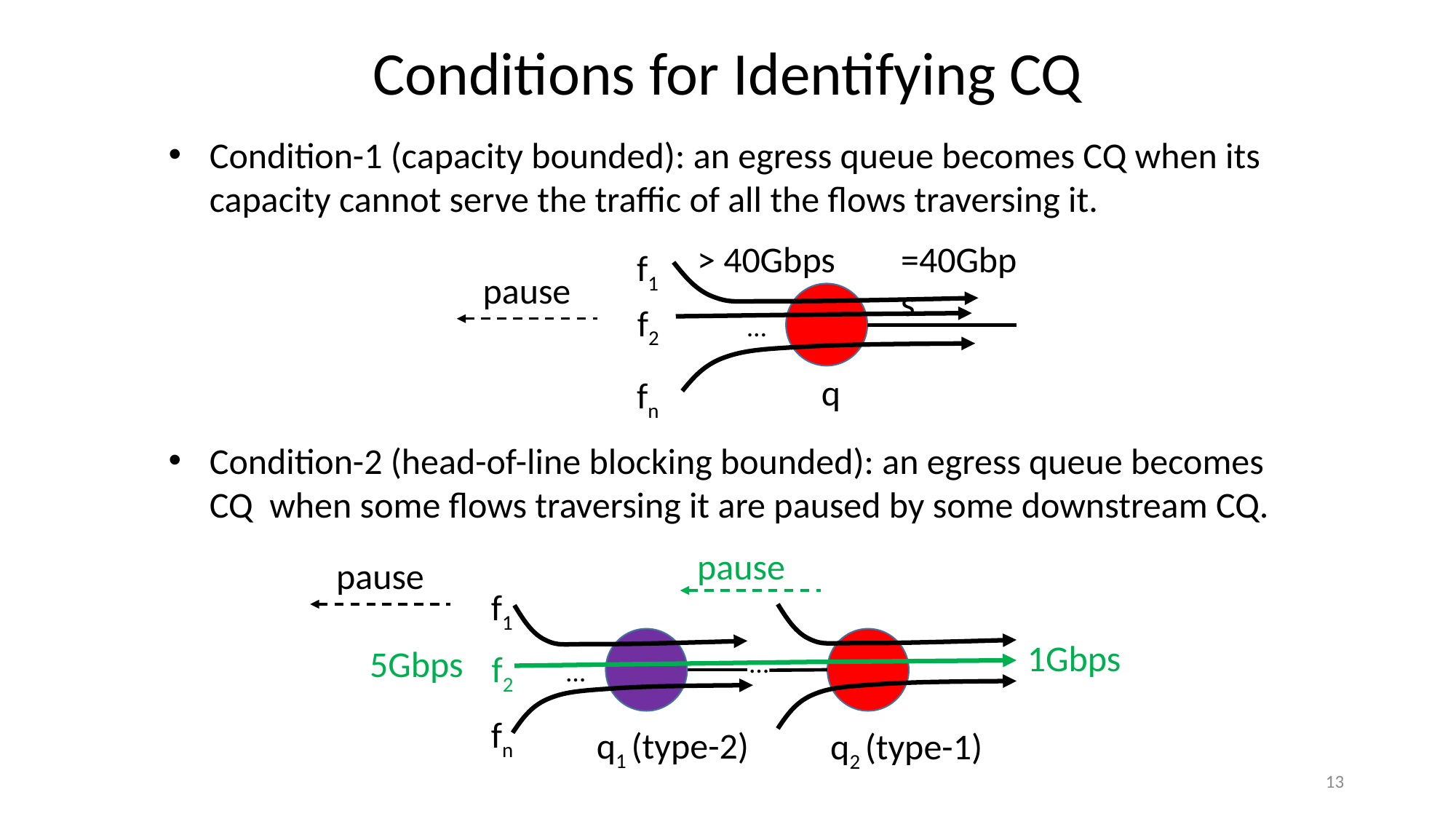

Conditions for Identifying CQ
Condition-1 (capacity bounded): an egress queue becomes CQ when its capacity cannot serve the traffic of all the flows traversing it.

Condition-2 (head-of-line blocking bounded): an egress queue becomes CQ  when some flows traversing it are paused by some downstream CQ.
> 40Gbps
=40Gbps
f1
pause

f2
…

q
fn
pause
pause
f1

1Gbps
5Gbps
…
f2
…

fn
q1 (type-2)
q2 (type-1)
13